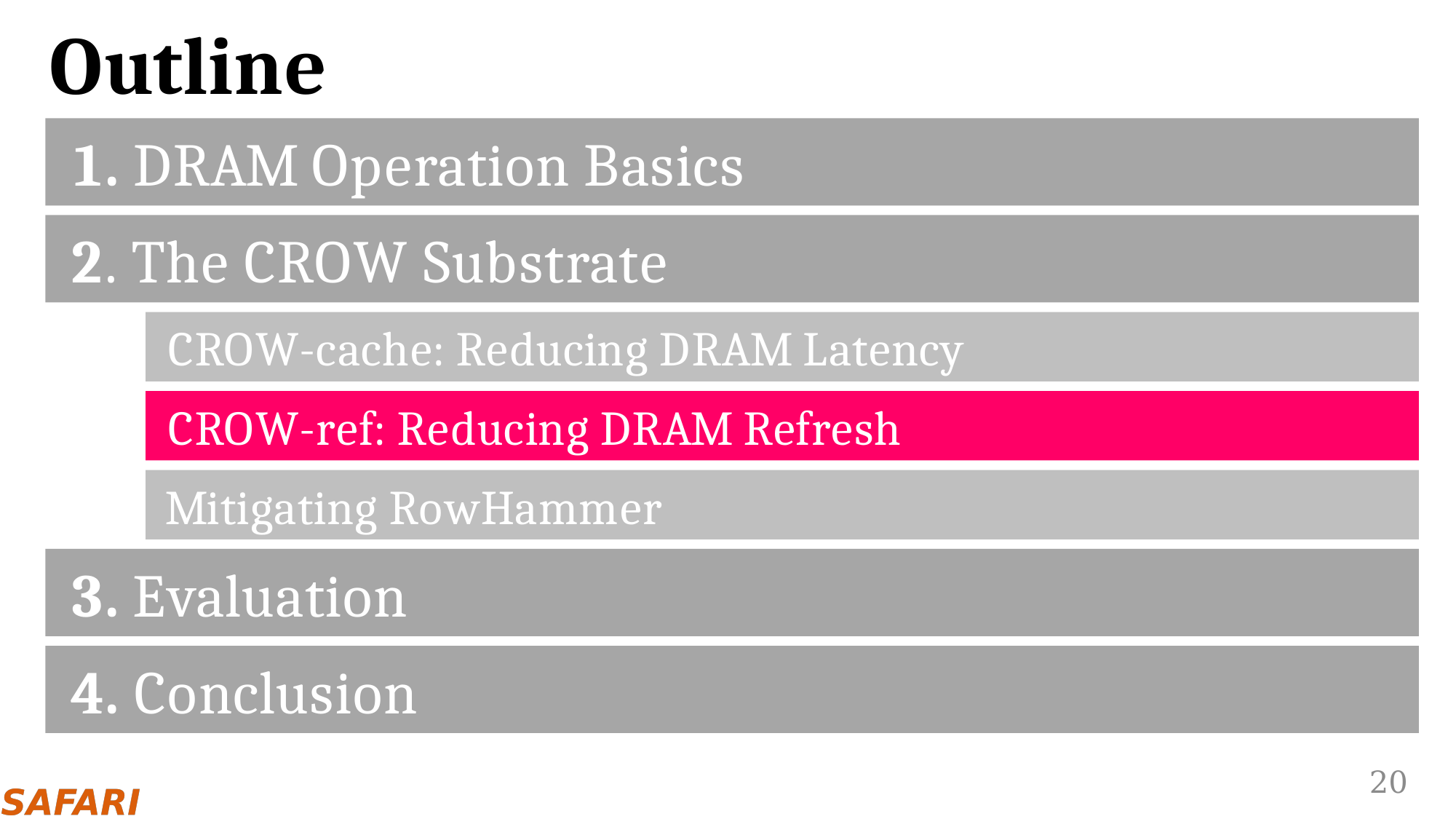

# Outline
 1. DRAM Operation Basics
 2. The CROW Substrate
 CROW-cache: Reducing DRAM Latency
 CROW-ref: Reducing DRAM Refresh
 Mitigating RowHammer
 3. Evaluation
 4. Conclusion